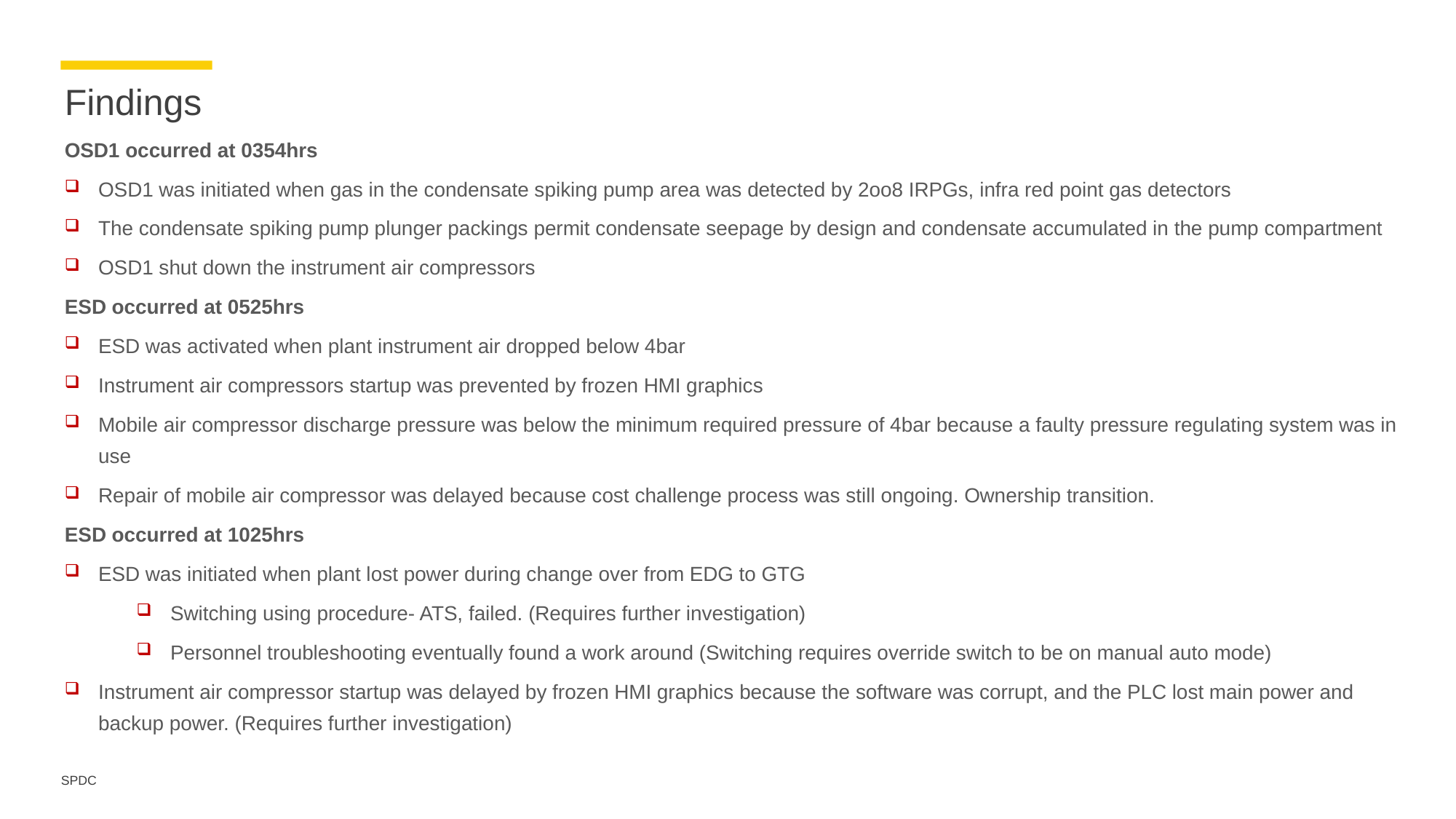

# Findings
OSD1 occurred at 0354hrs
OSD1 was initiated when gas in the condensate spiking pump area was detected by 2oo8 IRPGs, infra red point gas detectors
The condensate spiking pump plunger packings permit condensate seepage by design and condensate accumulated in the pump compartment
OSD1 shut down the instrument air compressors
ESD occurred at 0525hrs
ESD was activated when plant instrument air dropped below 4bar
Instrument air compressors startup was prevented by frozen HMI graphics
Mobile air compressor discharge pressure was below the minimum required pressure of 4bar because a faulty pressure regulating system was in use
Repair of mobile air compressor was delayed because cost challenge process was still ongoing. Ownership transition.
ESD occurred at 1025hrs
ESD was initiated when plant lost power during change over from EDG to GTG
Switching using procedure- ATS, failed. (Requires further investigation)
Personnel troubleshooting eventually found a work around (Switching requires override switch to be on manual auto mode)
Instrument air compressor startup was delayed by frozen HMI graphics because the software was corrupt, and the PLC lost main power and backup power. (Requires further investigation)